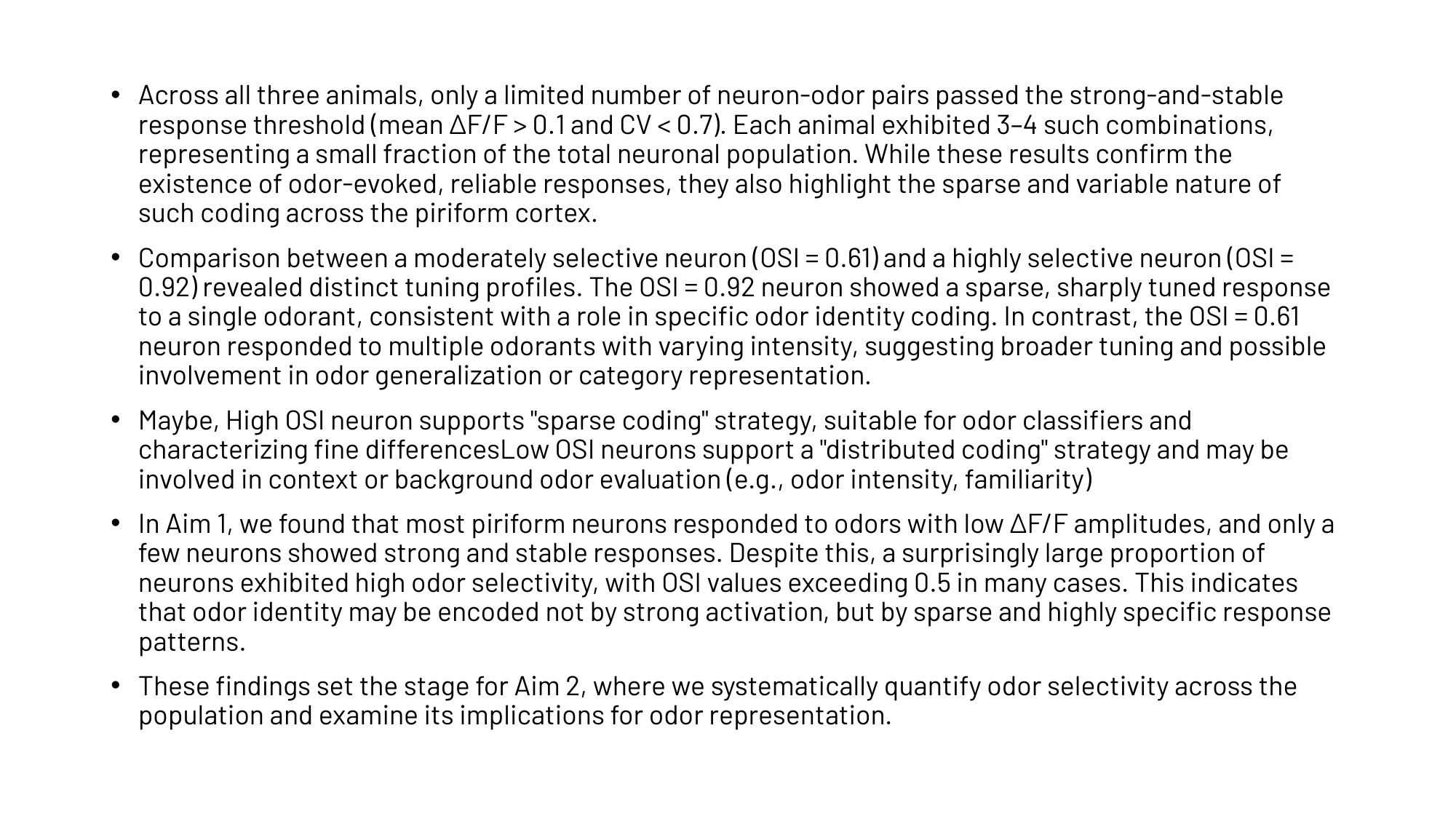

Across all three animals, only a limited number of neuron-odor pairs passed the strong-and-stable response threshold (mean ΔF/F > 0.1 and CV < 0.7). Each animal exhibited 3–4 such combinations, representing a small fraction of the total neuronal population. While these results confirm the existence of odor-evoked, reliable responses, they also highlight the sparse and variable nature of such coding across the piriform cortex.
Comparison between a moderately selective neuron (OSI = 0.61) and a highly selective neuron (OSI = 0.92) revealed distinct tuning profiles. The OSI = 0.92 neuron showed a sparse, sharply tuned response to a single odorant, consistent with a role in specific odor identity coding. In contrast, the OSI = 0.61 neuron responded to multiple odorants with varying intensity, suggesting broader tuning and possible involvement in odor generalization or category representation.
Maybe, High OSI neuron supports "sparse coding" strategy, suitable for odor classifiers and characterizing fine differencesLow OSI neurons support a "distributed coding" strategy and may be involved in context or background odor evaluation (e.g., odor intensity, familiarity)
In Aim 1, we found that most piriform neurons responded to odors with low ΔF/F amplitudes, and only a few neurons showed strong and stable responses. Despite this, a surprisingly large proportion of neurons exhibited high odor selectivity, with OSI values exceeding 0.5 in many cases. This indicates that odor identity may be encoded not by strong activation, but by sparse and highly specific response patterns.
These findings set the stage for Aim 2, where we systematically quantify odor selectivity across the population and examine its implications for odor representation.